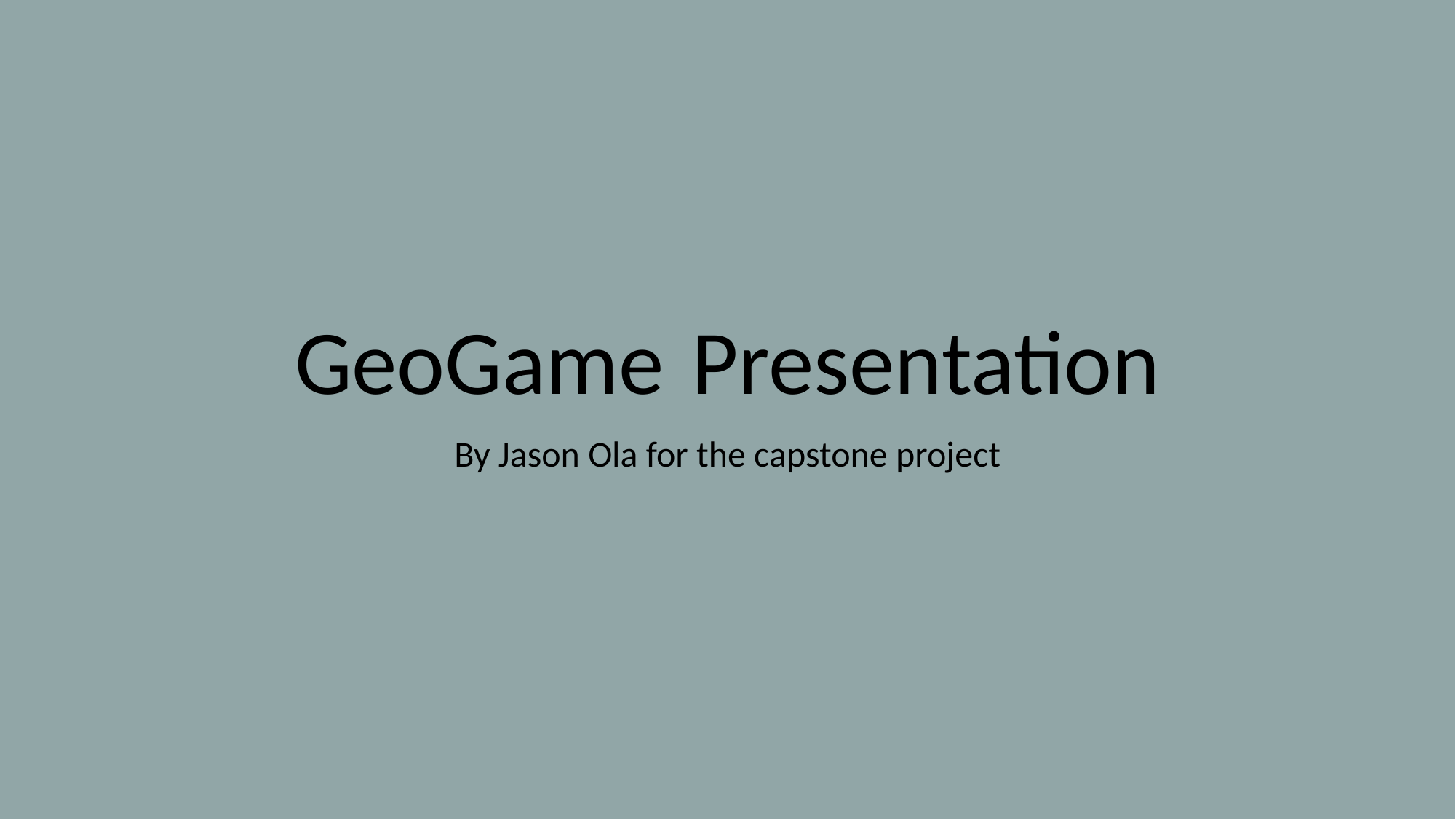

# GeoGame Presentation
By Jason Ola for the capstone project